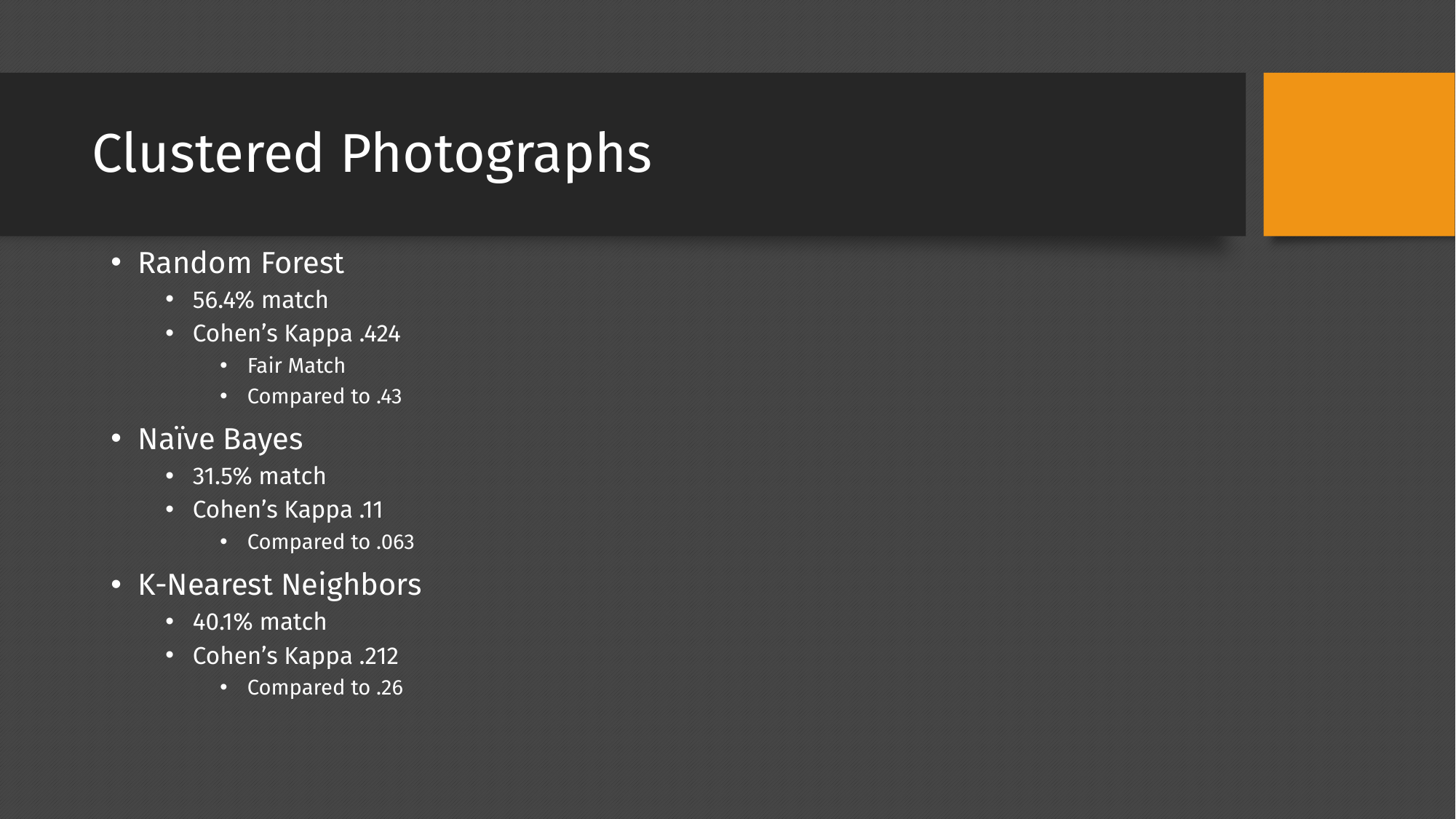

# Clustered Photographs
Random Forest
56.4% match
Cohen’s Kappa .424
Fair Match
Compared to .43
Naïve Bayes
31.5% match
Cohen’s Kappa .11
Compared to .063
K-Nearest Neighbors
40.1% match
Cohen’s Kappa .212
Compared to .26